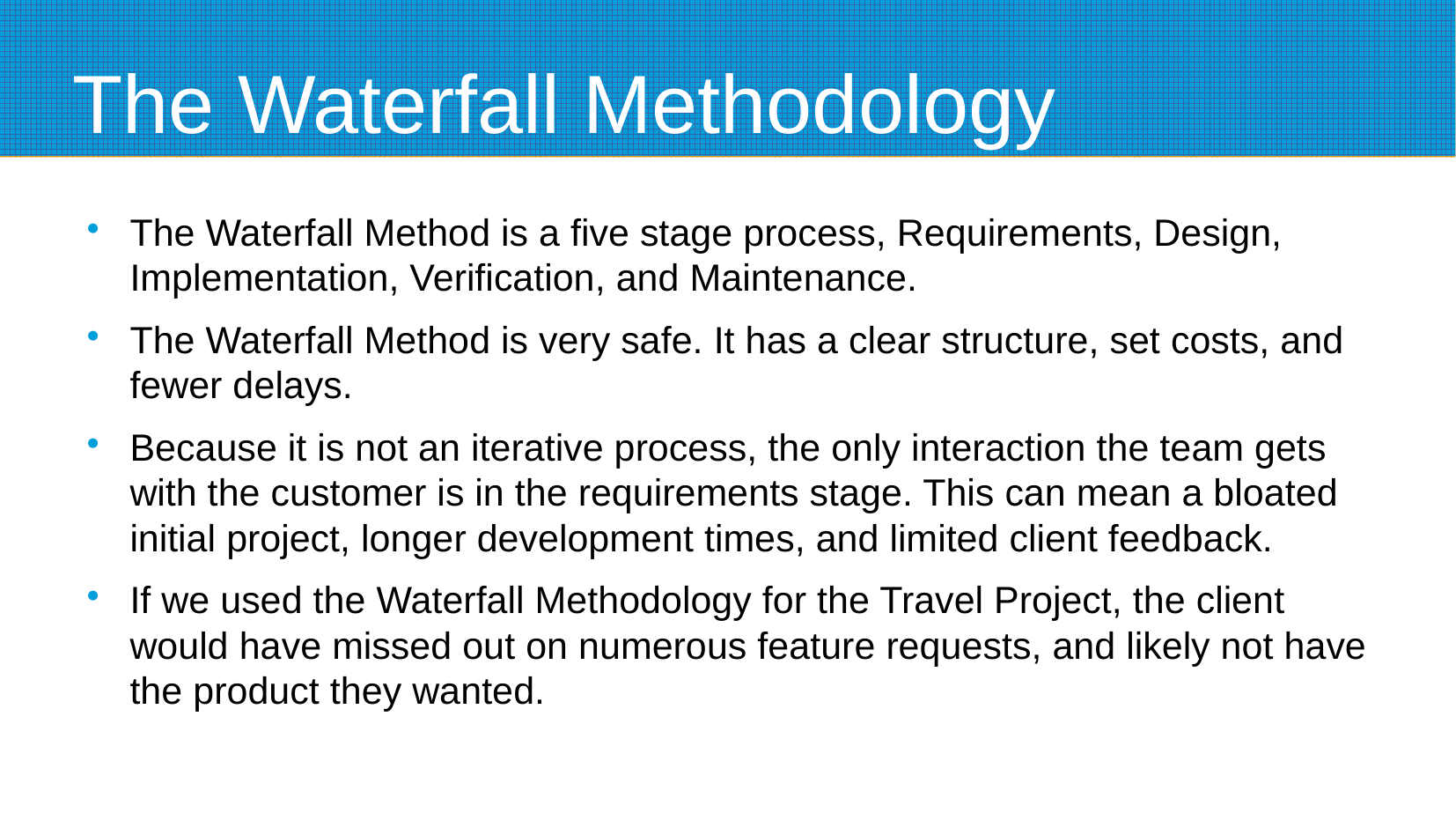

# The Waterfall Methodology
The Waterfall Method is a five stage process, Requirements, Design, Implementation, Verification, and Maintenance.
The Waterfall Method is very safe. It has a clear structure, set costs, and fewer delays.
Because it is not an iterative process, the only interaction the team gets with the customer is in the requirements stage. This can mean a bloated initial project, longer development times, and limited client feedback.
If we used the Waterfall Methodology for the Travel Project, the client would have missed out on numerous feature requests, and likely not have the product they wanted.